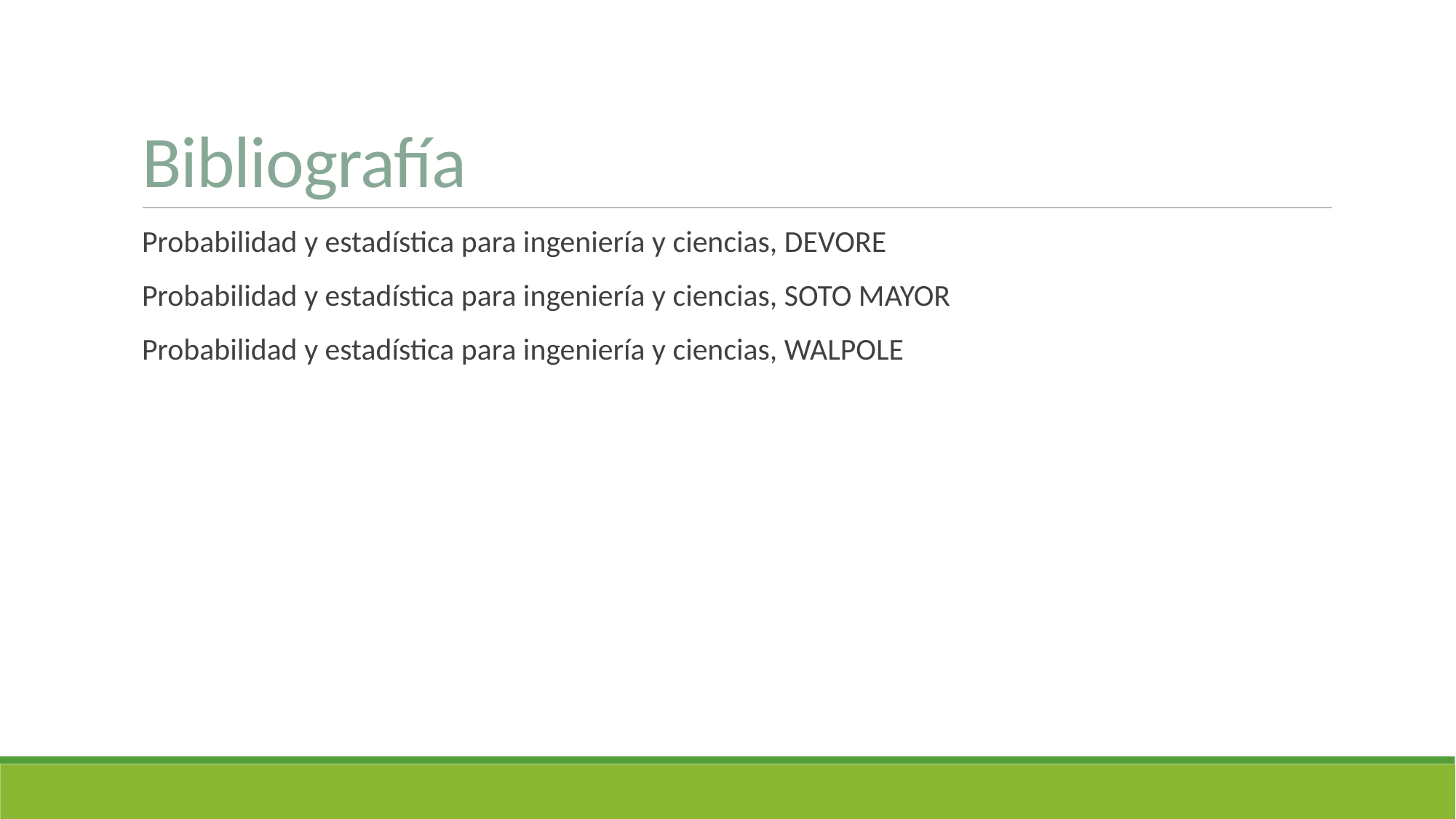

# Bibliografía
Probabilidad y estadística para ingeniería y ciencias, DEVORE
Probabilidad y estadística para ingeniería y ciencias, SOTO MAYOR
Probabilidad y estadística para ingeniería y ciencias, WALPOLE